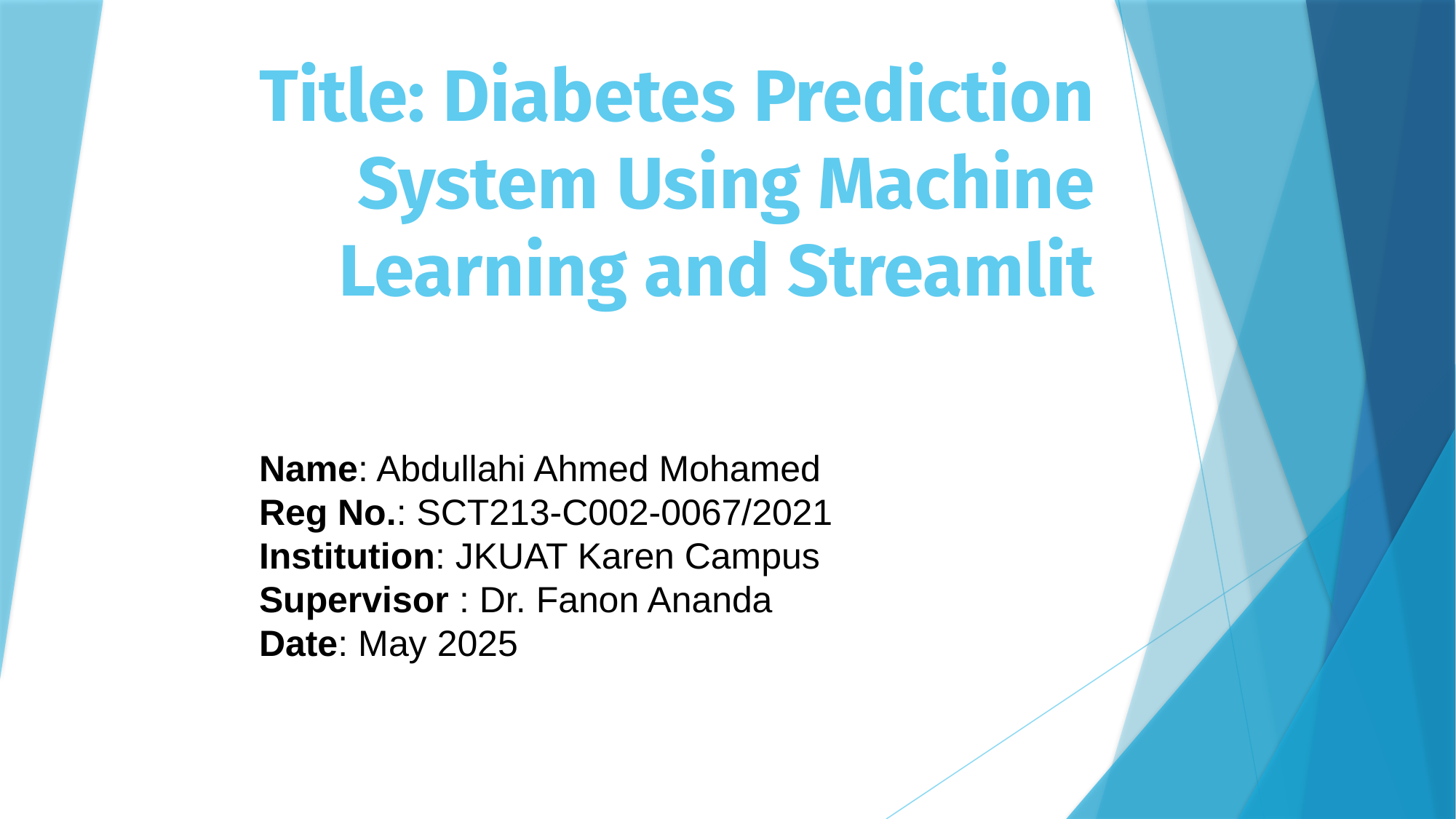

# Title: Diabetes Prediction System Using Machine Learning and Streamlit
Name: Abdullahi Ahmed Mohamed
Reg No.: SCT213-C002-0067/2021
Institution: JKUAT Karen Campus
Supervisor : Dr. Fanon Ananda
Date: May 2025